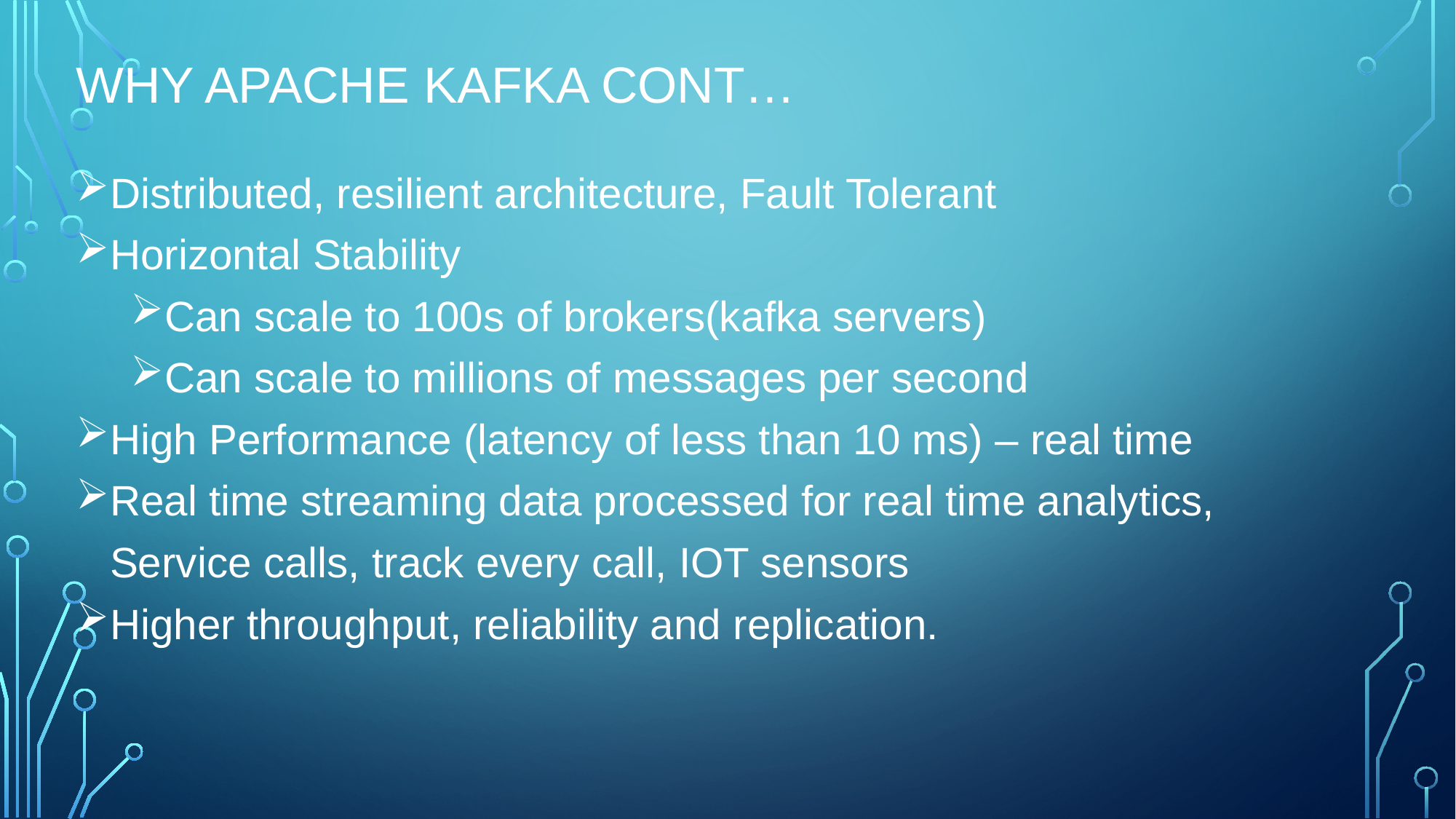

# Why Apache Kafka cont…
Distributed, resilient architecture, Fault Tolerant
Horizontal Stability
Can scale to 100s of brokers(kafka servers)
Can scale to millions of messages per second
High Performance (latency of less than 10 ms) – real time
Real time streaming data processed for real time analytics, Service calls, track every call, IOT sensors
Higher throughput, reliability and replication.